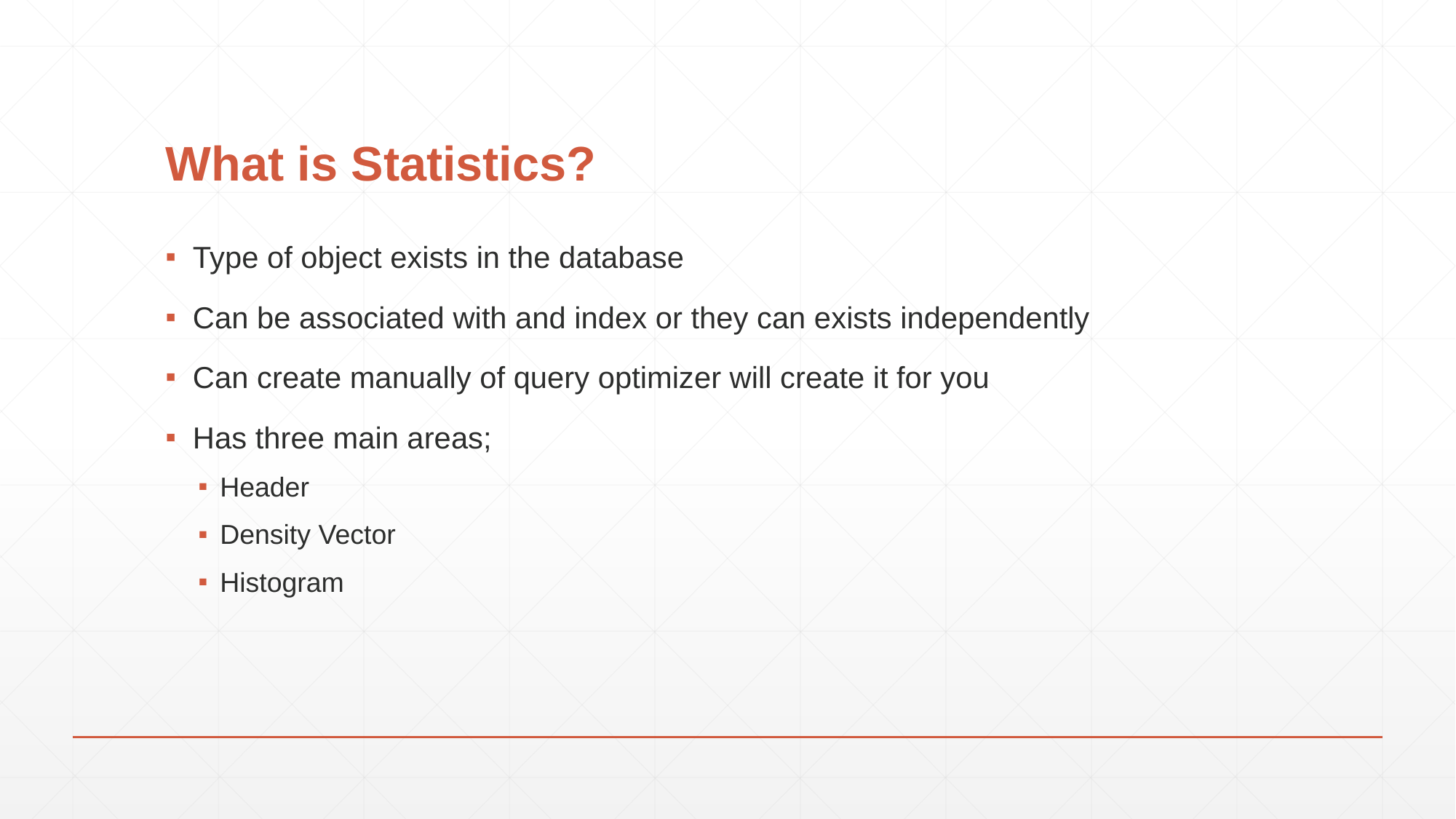

# What is Statistics?
Type of object exists in the database
Can be associated with and index or they can exists independently
Can create manually of query optimizer will create it for you
Has three main areas;
Header
Density Vector
Histogram